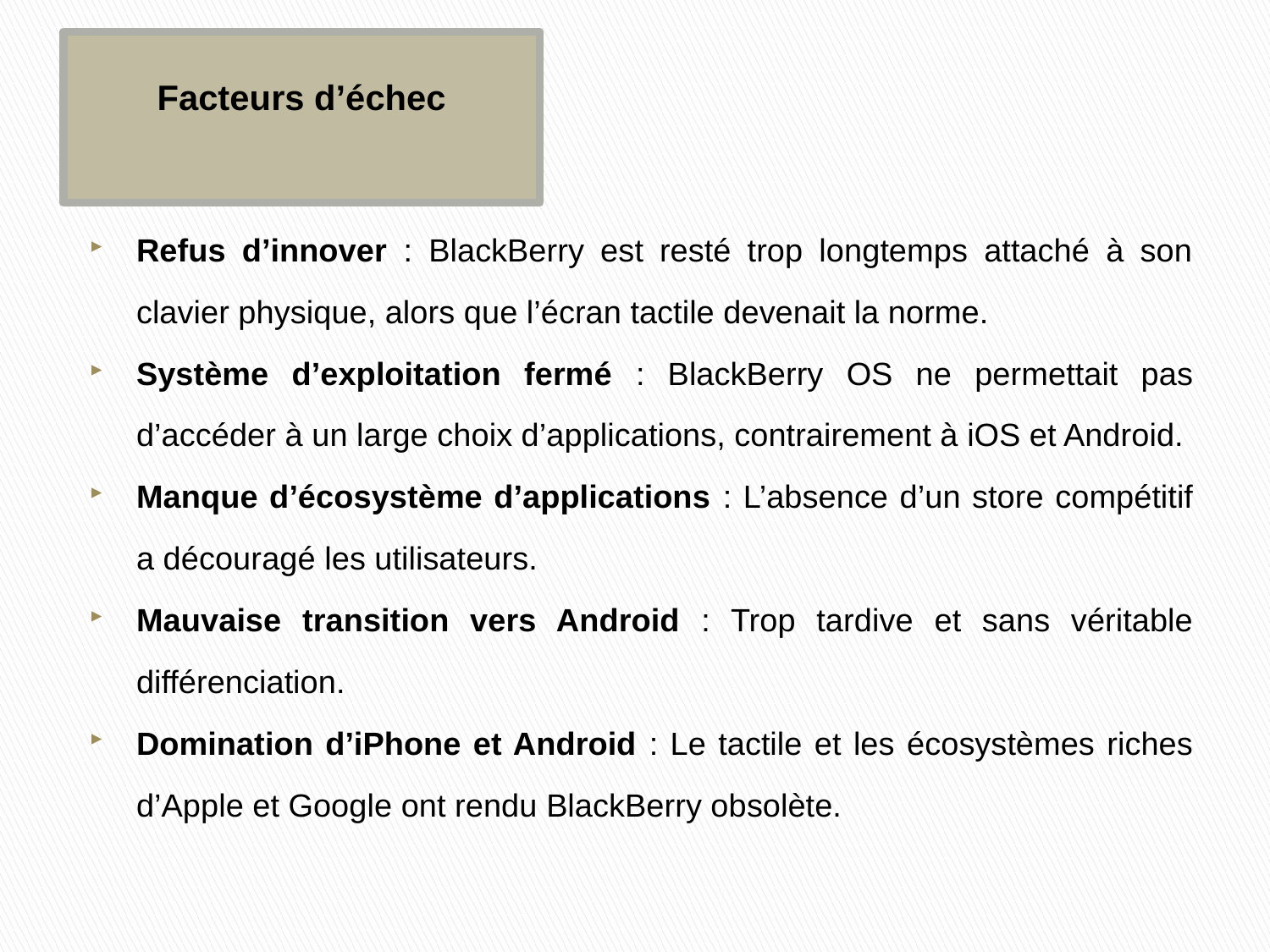

# Facteurs d’échec

Refus d’innover : BlackBerry est resté trop longtemps attaché à son clavier physique, alors que l’écran tactile devenait la norme.
Système d’exploitation fermé : BlackBerry OS ne permettait pas d’accéder à un large choix d’applications, contrairement à iOS et Android.
Manque d’écosystème d’applications : L’absence d’un store compétitif a découragé les utilisateurs.
Mauvaise transition vers Android : Trop tardive et sans véritable différenciation.
Domination d’iPhone et Android : Le tactile et les écosystèmes riches d’Apple et Google ont rendu BlackBerry obsolète.